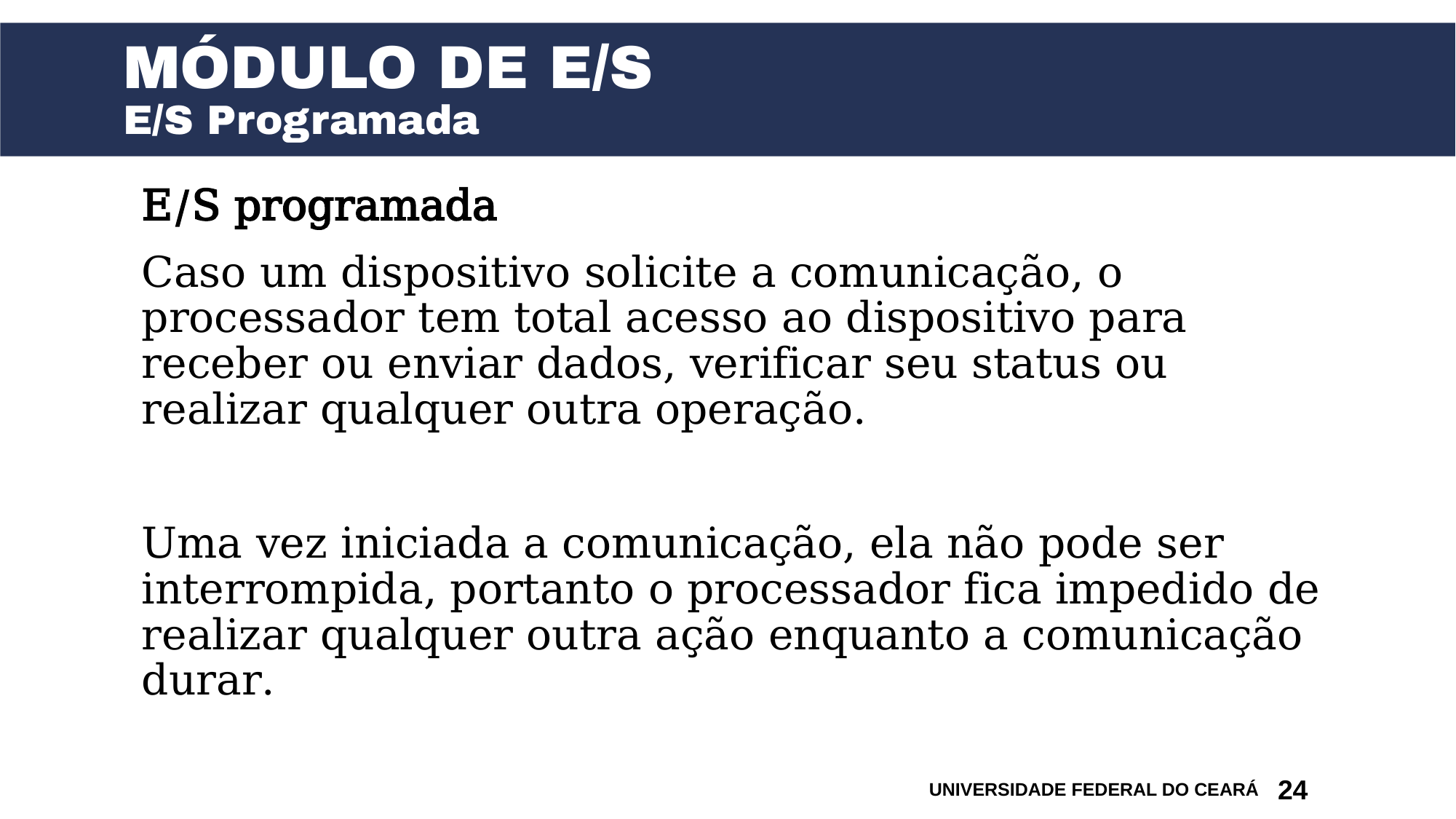

# Módulo de e/s E/S Programada
E/S programada
Caso um dispositivo solicite a comunicação, o processador tem total acesso ao dispositivo para receber ou enviar dados, verificar seu status ou realizar qualquer outra operação.

Uma vez iniciada a comunicação, ela não pode ser interrompida, portanto o processador fica impedido de realizar qualquer outra ação enquanto a comunicação durar.
UNIVERSIDADE FEDERAL DO CEARÁ
24